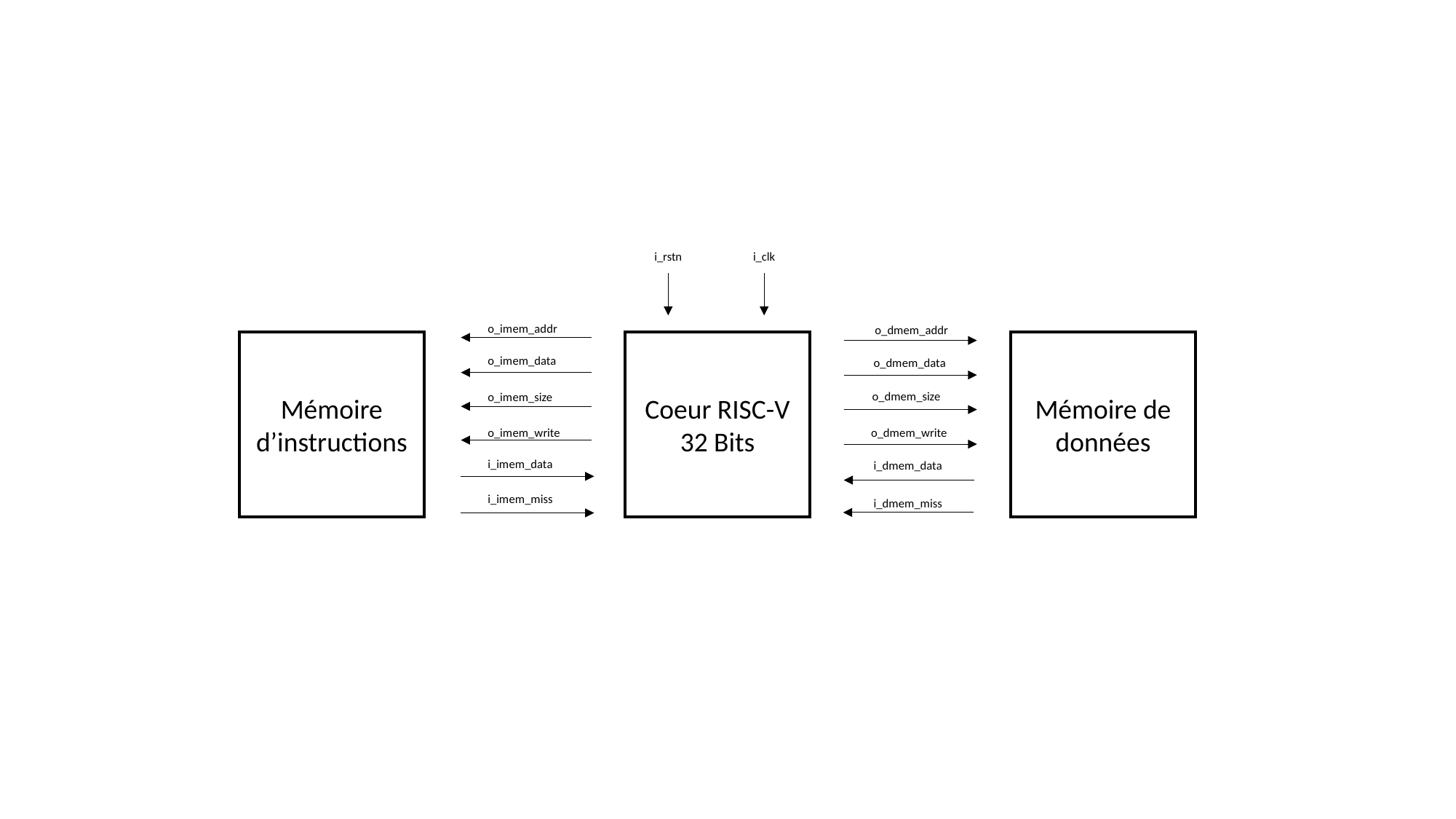

i_rstn
i_clk
o_imem_addr
o_dmem_addr
Coeur RISC-V 32 Bits
Mémoire de données
Mémoire d’instructions
o_imem_data
o_dmem_data
o_dmem_size
o_imem_size
o_dmem_write
o_imem_write
i_imem_data
i_dmem_data
i_imem_miss
i_dmem_miss